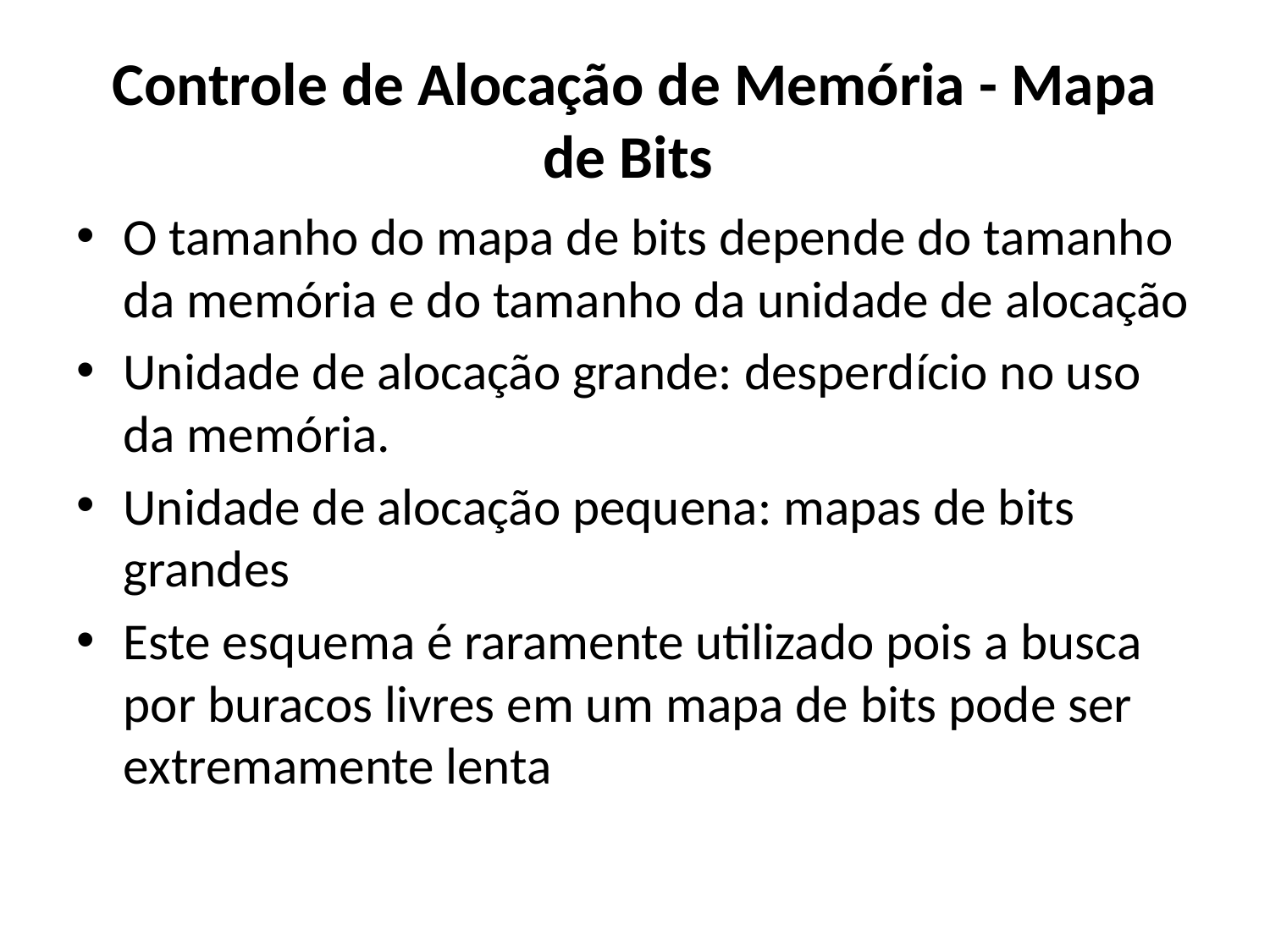

# Controle de Alocação de Memória - Mapa de Bits
O tamanho do mapa de bits depende do tamanho da memória e do tamanho da unidade de alocação
Unidade de alocação grande: desperdício no uso da memória.
Unidade de alocação pequena: mapas de bits grandes
Este esquema é raramente utilizado pois a busca por buracos livres em um mapa de bits pode ser extremamente lenta